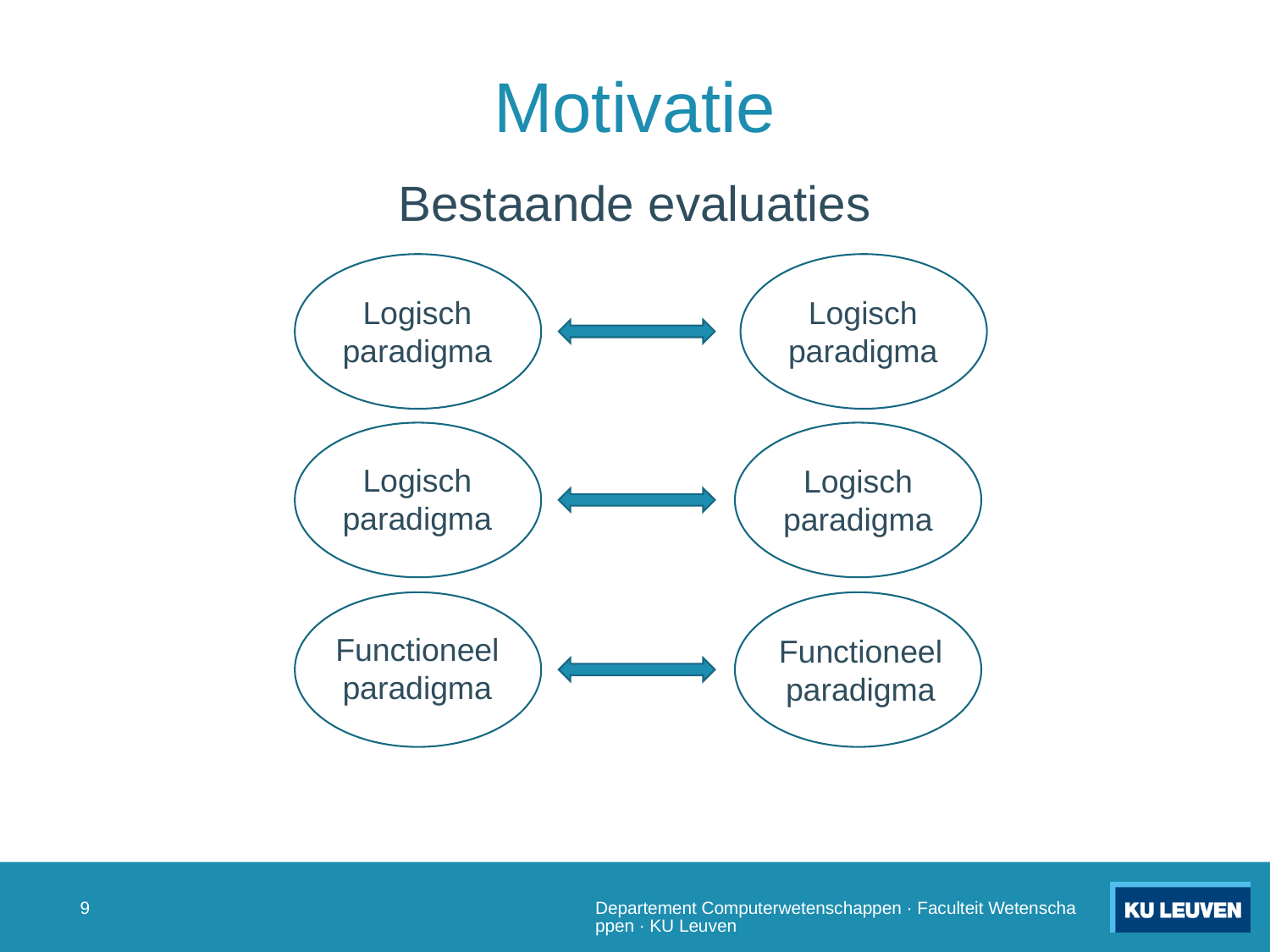

# Motivatie
Bestaande evaluaties

Logisch paradigma

Logisch paradigma

Logisch paradigma
Logisch paradigma

Functioneel paradigma

Functioneel paradigma

9
Departement Computerwetenschappen · Faculteit Wetenschappen · KU Leuven